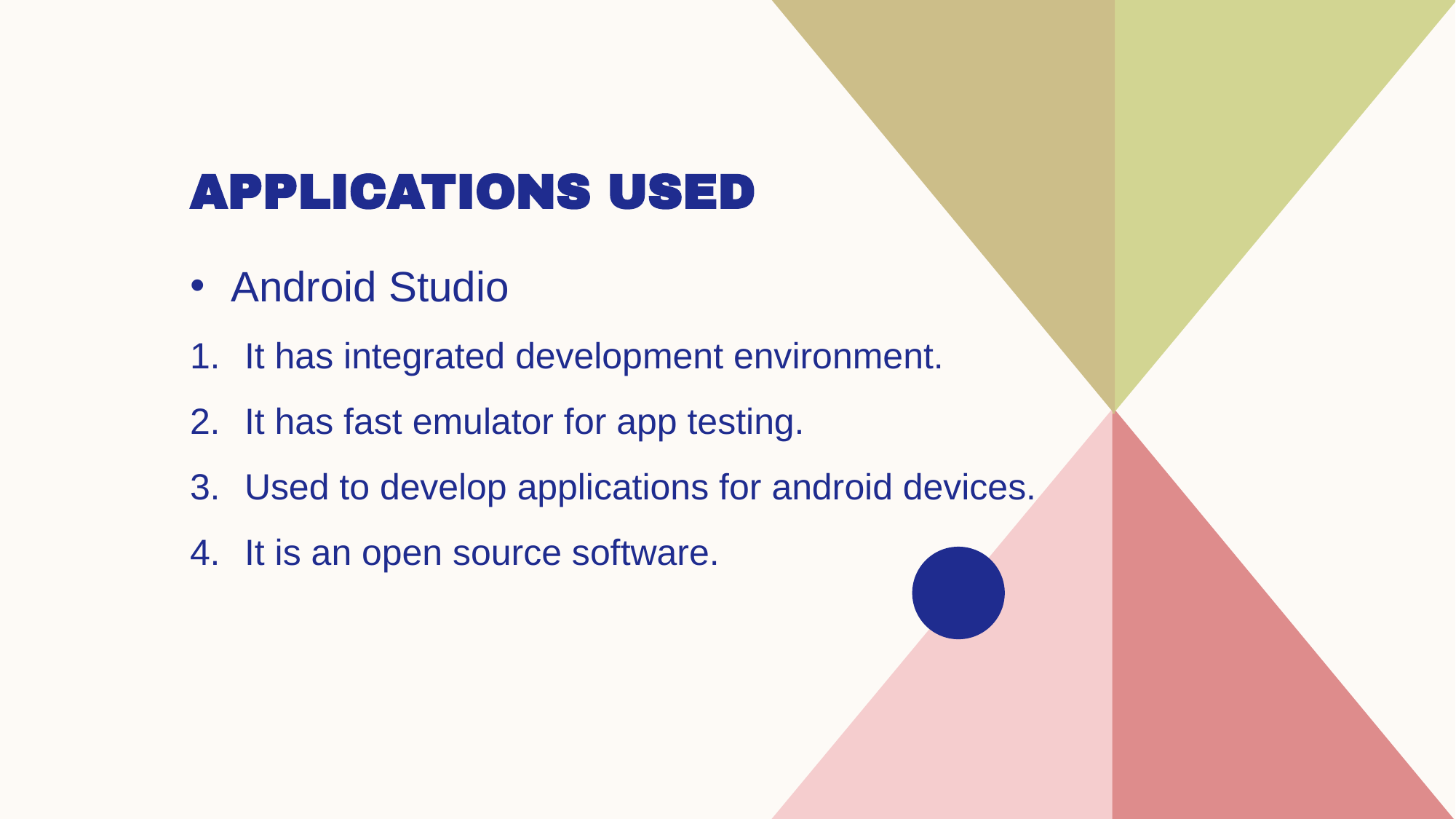

# Applications used
Android Studio
It has integrated development environment.
It has fast emulator for app testing.
Used to develop applications for android devices.
It is an open source software.